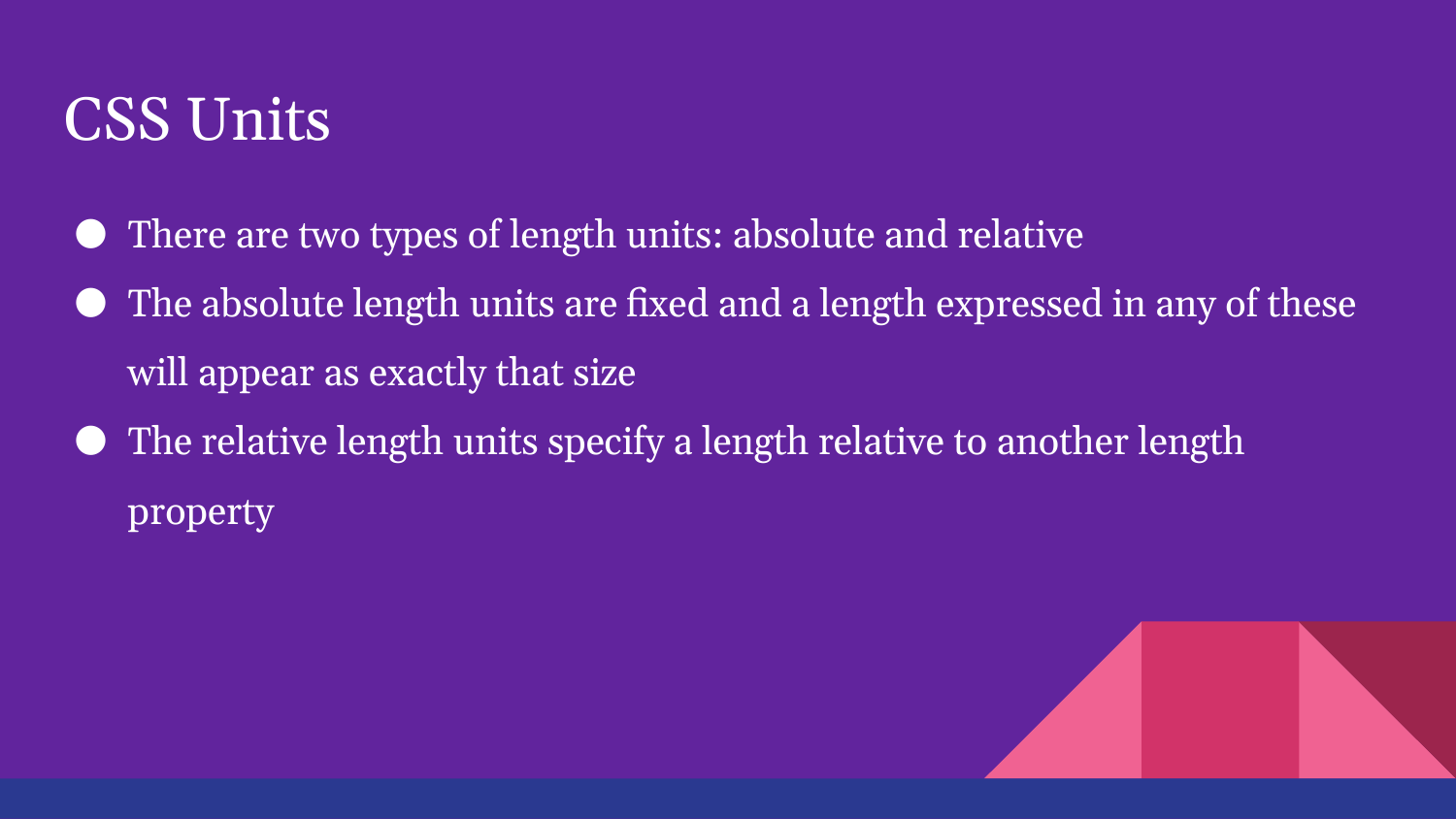

# CSS Units
There are two types of length units: absolute and relative
The absolute length units are fixed and a length expressed in any of these will appear as exactly that size
The relative length units specify a length relative to another length property